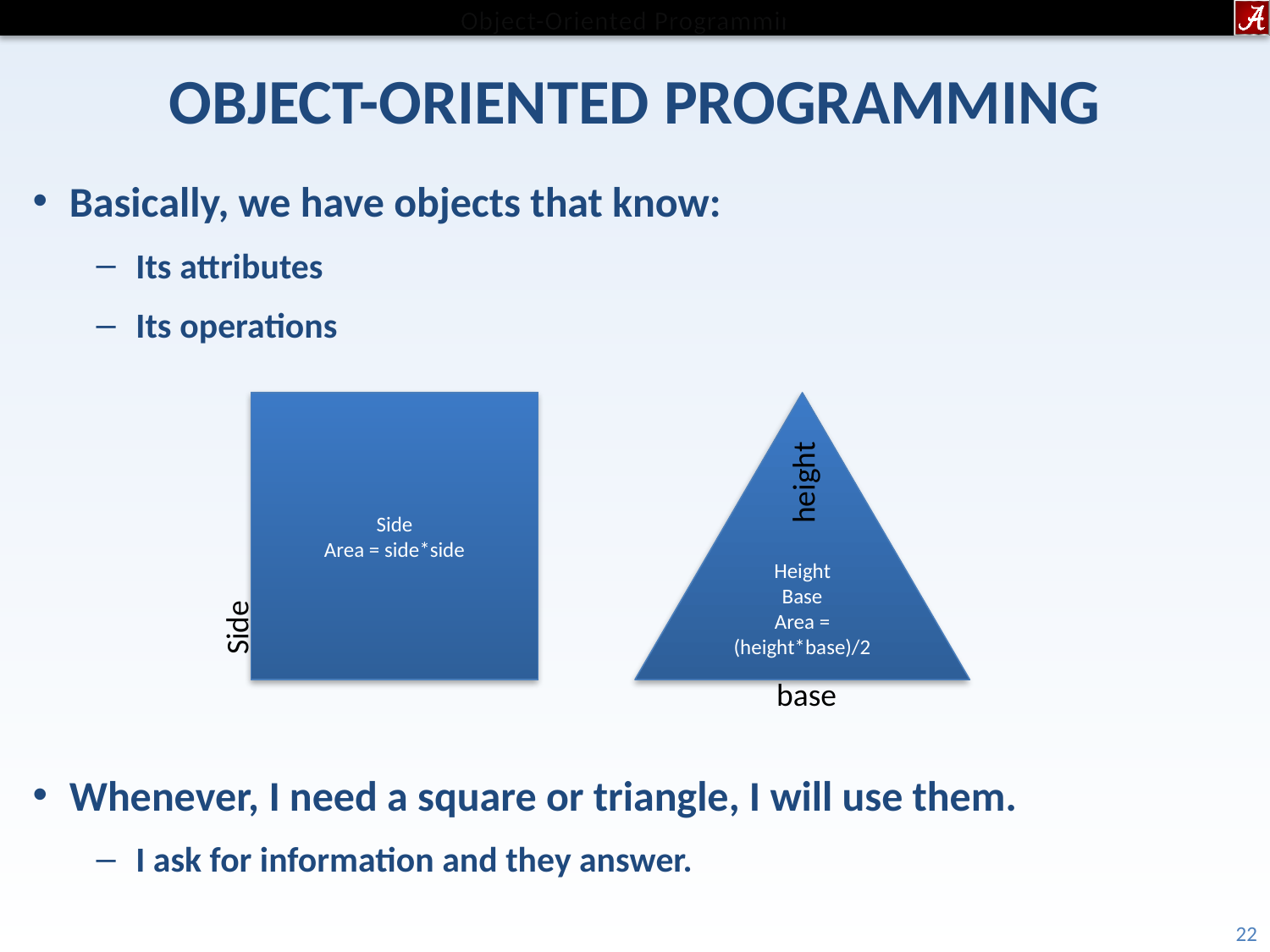

# Object-oriented programming
Basically, we have objects that know:
Its attributes
Its operations

Whenever, I need a square or triangle, I will use them.
I ask for information and they answer.
Height
Base
Area = (height*base)/2
Side
Area = side*side
height
Side
base
22